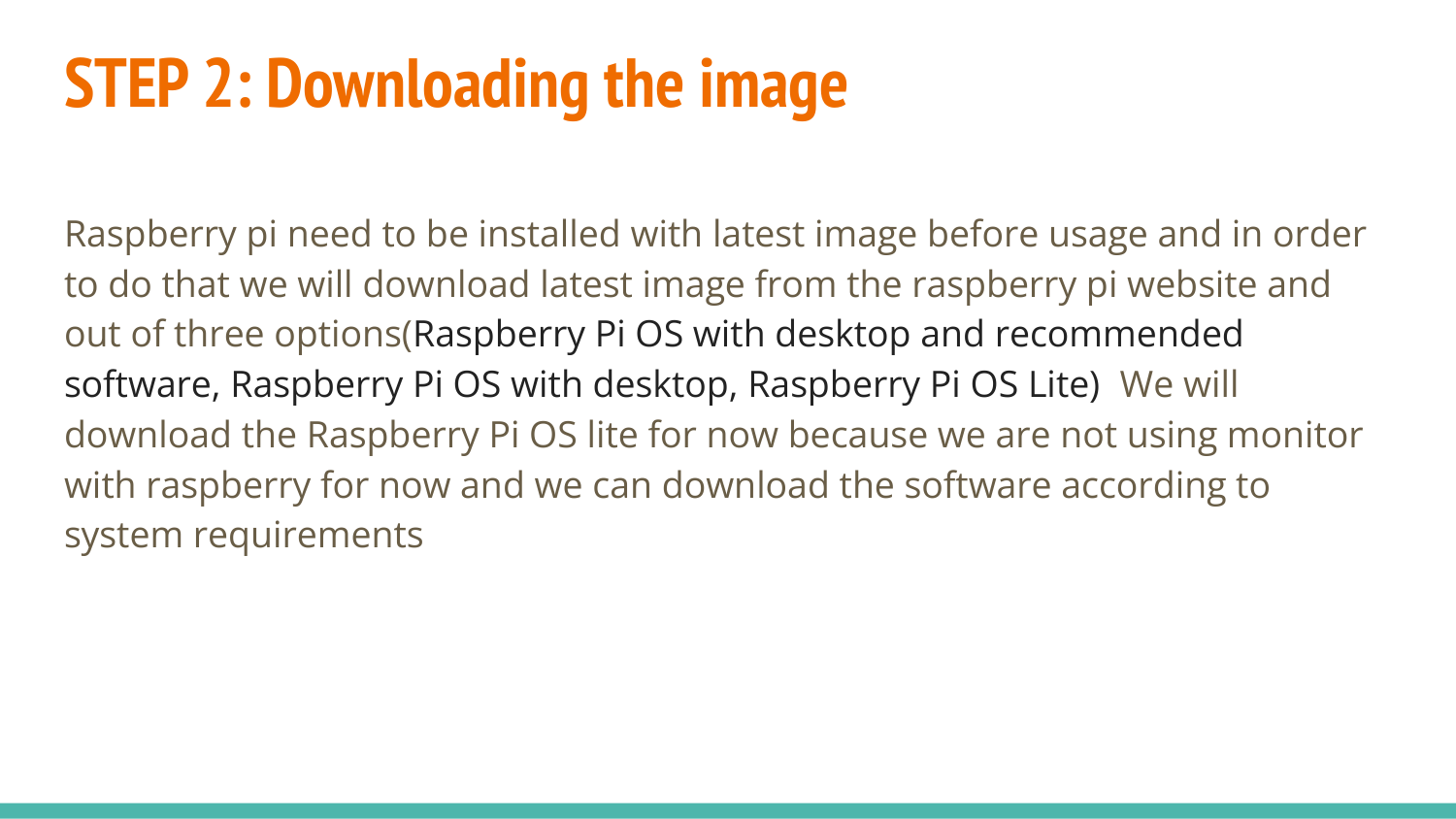

# STEP 2: Downloading the image
Raspberry pi need to be installed with latest image before usage and in order to do that we will download latest image from the raspberry pi website and out of three options(Raspberry Pi OS with desktop and recommended software, Raspberry Pi OS with desktop, Raspberry Pi OS Lite)  We will download the Raspberry Pi OS lite for now because we are not using monitor with raspberry for now and we can download the software according to system requirements